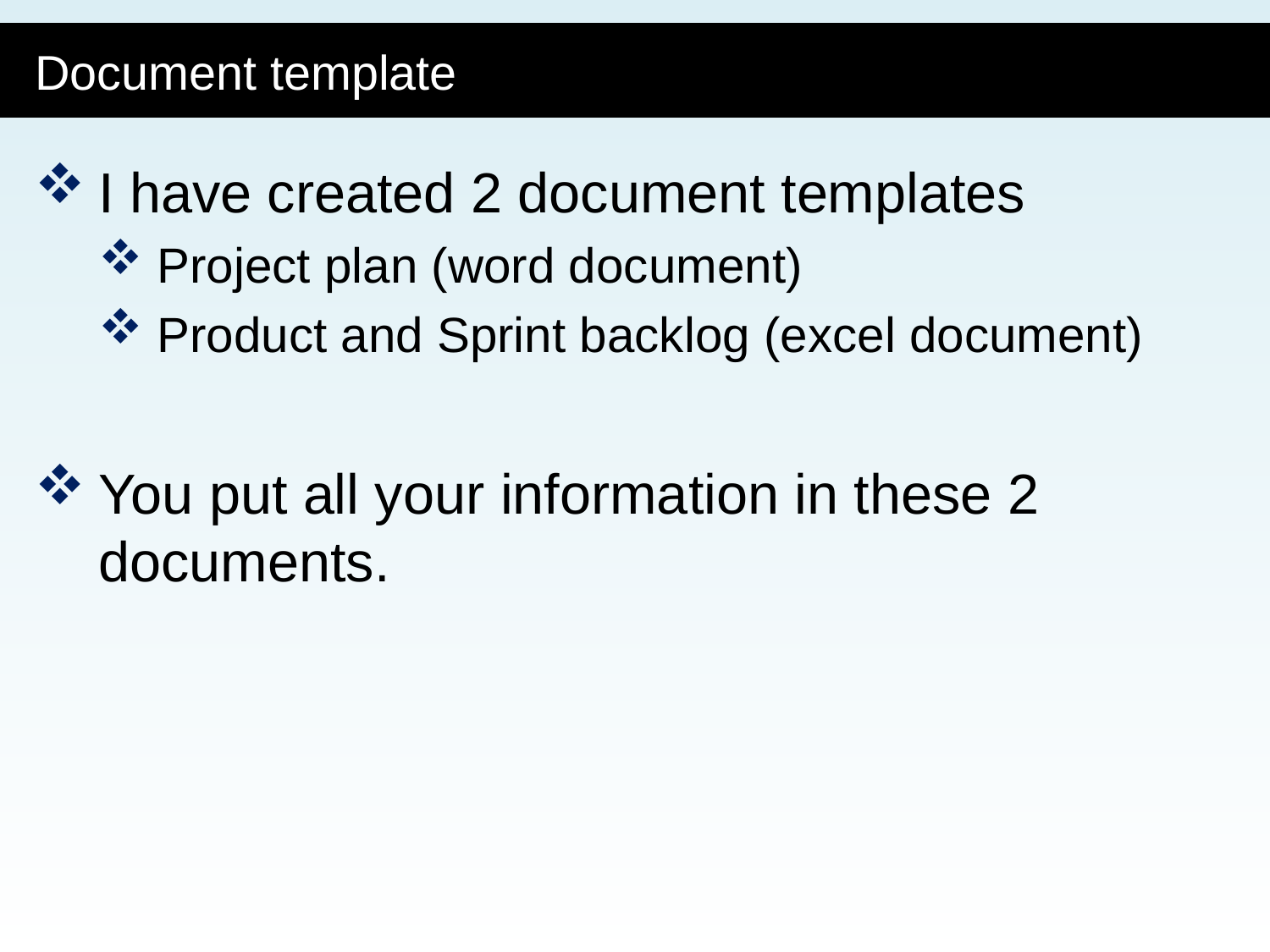

# Document template
I have created 2 document templates
 Project plan (word document)
 Product and Sprint backlog (excel document)

You put all your information in these 2 documents.